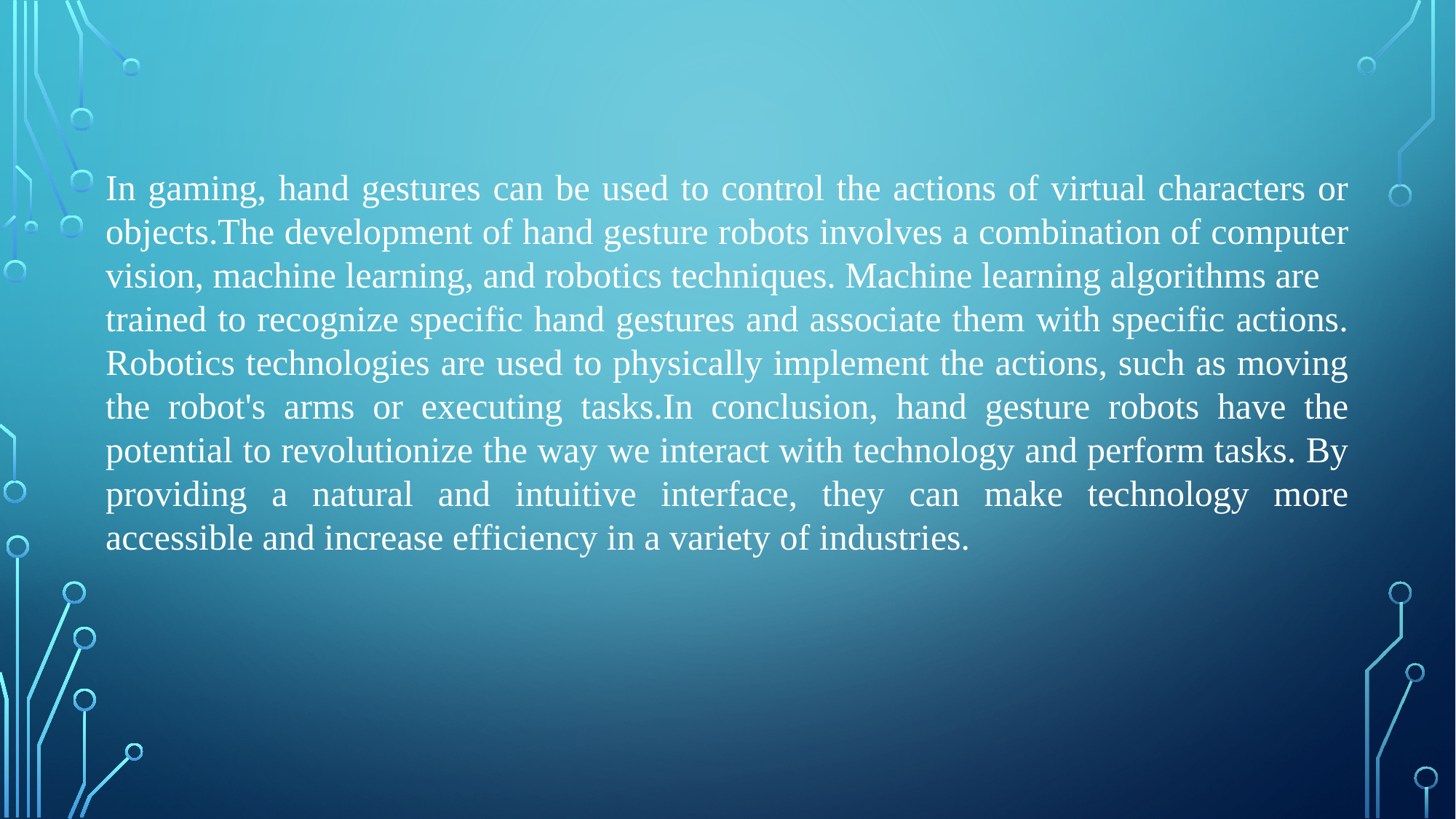

In gaming, hand gestures can be used to control the actions of virtual characters or objects.The development of hand gesture robots involves a combination of computer vision, machine learning, and robotics techniques. Machine learning algorithms are
trained to recognize specific hand gestures and associate them with specific actions. Robotics technologies are used to physically implement the actions, such as moving the robot's arms or executing tasks.In conclusion, hand gesture robots have the potential to revolutionize the way we interact with technology and perform tasks. By providing a natural and intuitive interface, they can make technology more accessible and increase efficiency in a variety of industries.